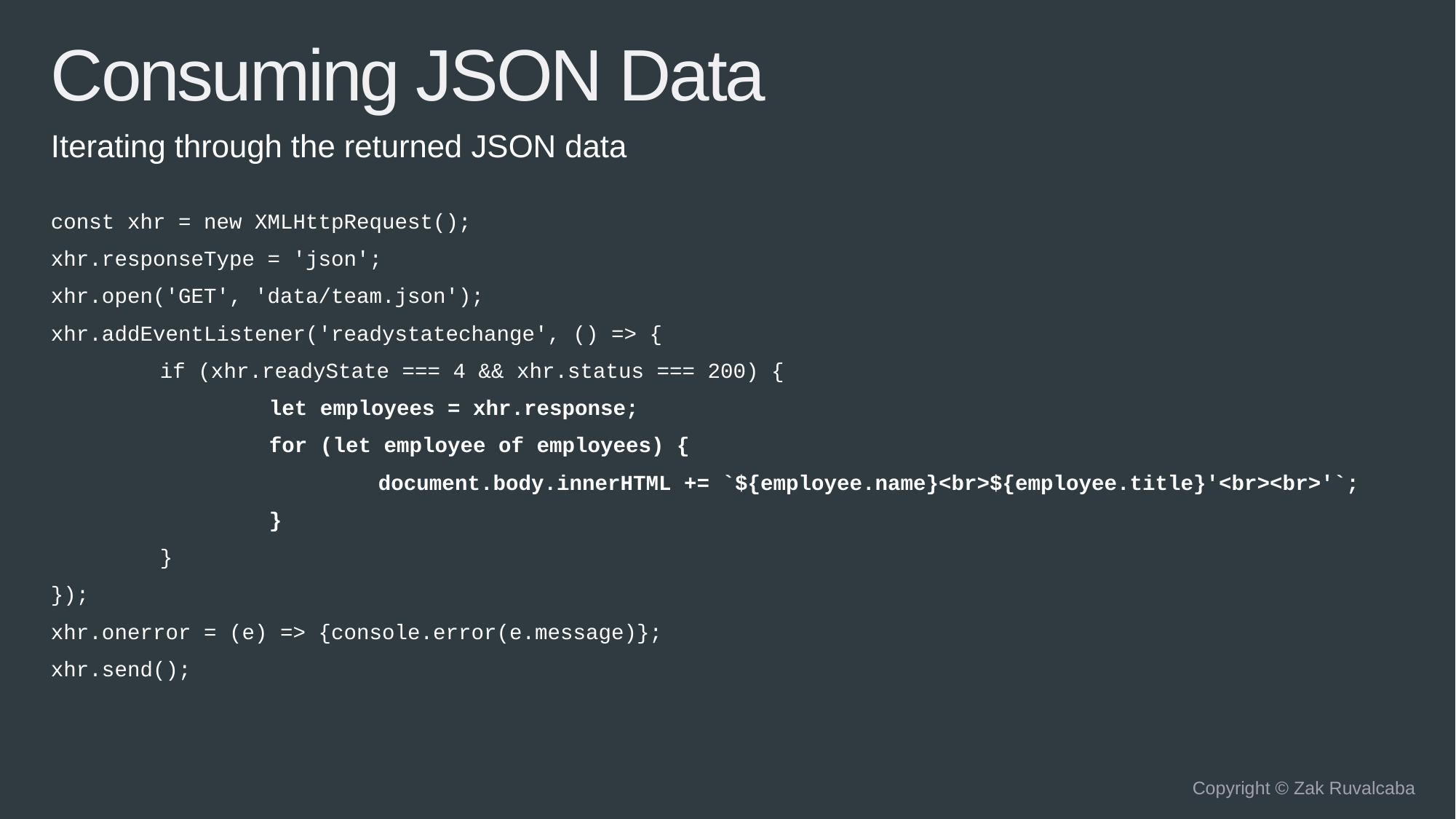

# Consuming JSON Data
Iterating through the returned JSON data
const xhr = new XMLHttpRequest();
xhr.responseType = 'json';
xhr.open('GET', 'data/team.json');
xhr.addEventListener('readystatechange', () => {
	if (xhr.readyState === 4 && xhr.status === 200) {
		let employees = xhr.response;
		for (let employee of employees) {
			document.body.innerHTML += `${employee.name}<br>${employee.title}'<br><br>'`;
		}
	}
});
xhr.onerror = (e) => {console.error(e.message)};
xhr.send();